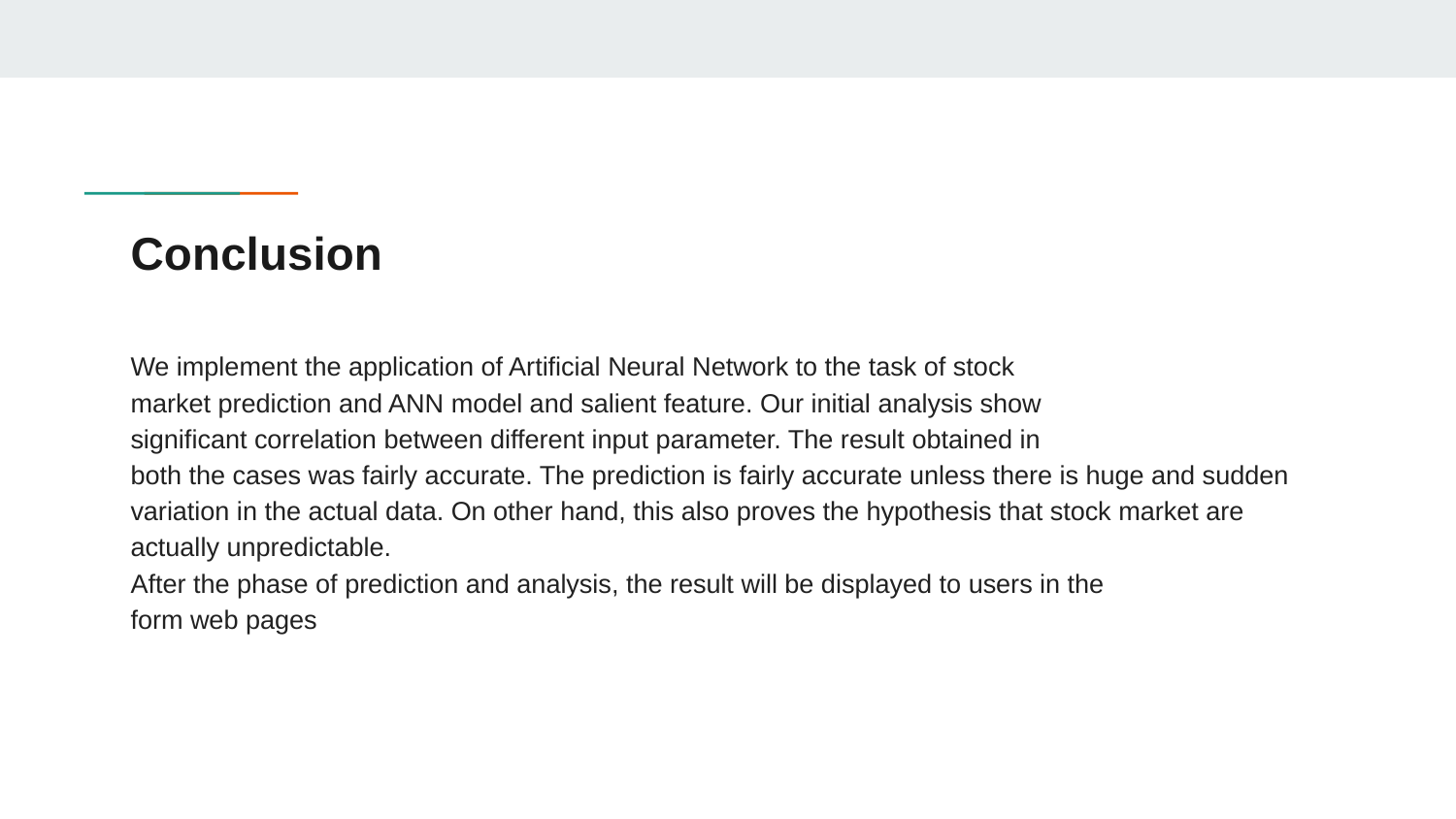

# Conclusion
We implement the application of Artificial Neural Network to the task of stock
market prediction and ANN model and salient feature. Our initial analysis show
significant correlation between different input parameter. The result obtained in
both the cases was fairly accurate. The prediction is fairly accurate unless there is huge and sudden variation in the actual data. On other hand, this also proves the hypothesis that stock market are actually unpredictable.
After the phase of prediction and analysis, the result will be displayed to users in the
form web pages